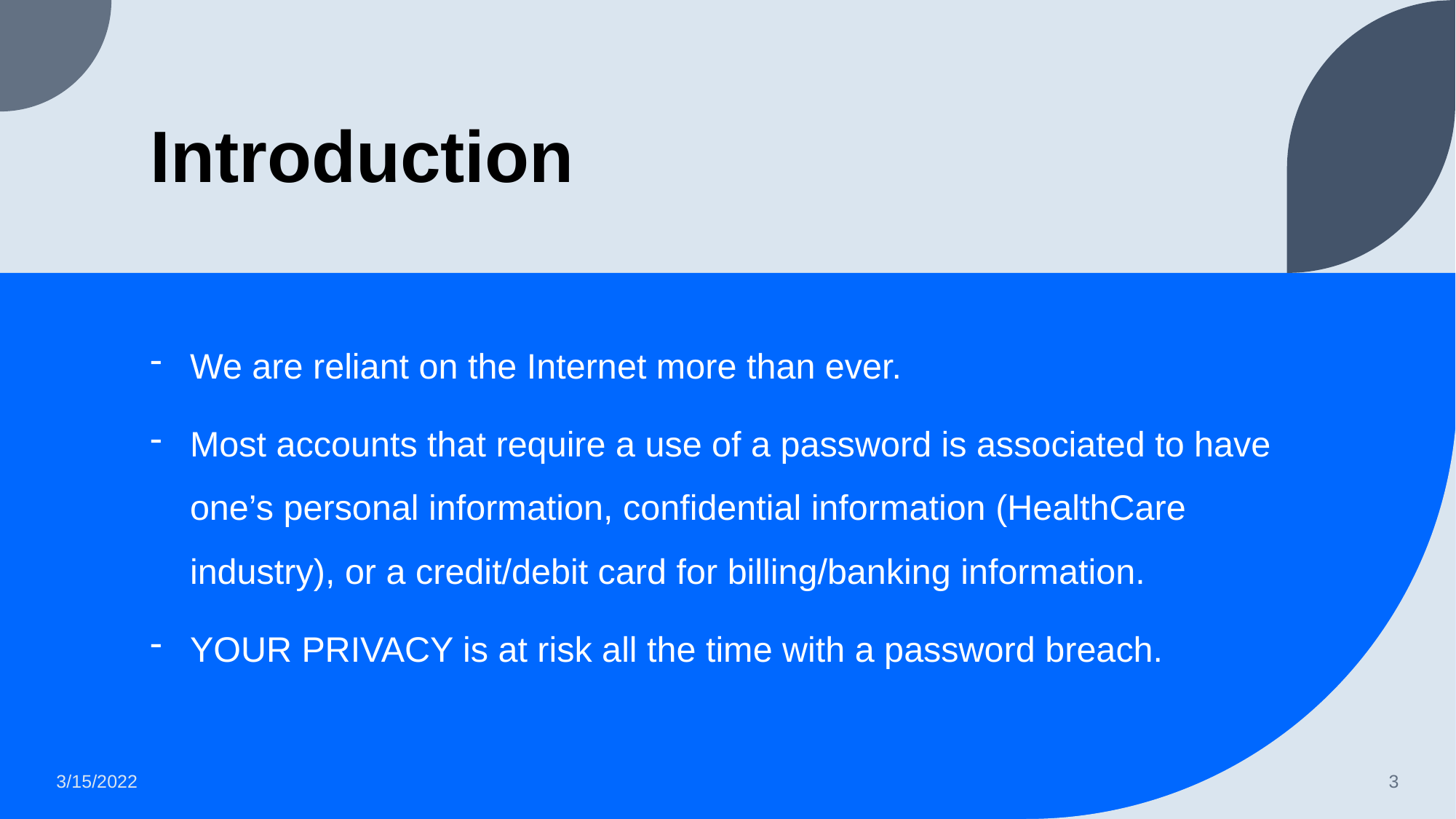

# Introduction
We are reliant on the Internet more than ever.
Most accounts that require a use of a password is associated to have one’s personal information, confidential information (HealthCare industry), or a credit/debit card for billing/banking information.
YOUR PRIVACY is at risk all the time with a password breach.

3/15/2022
3